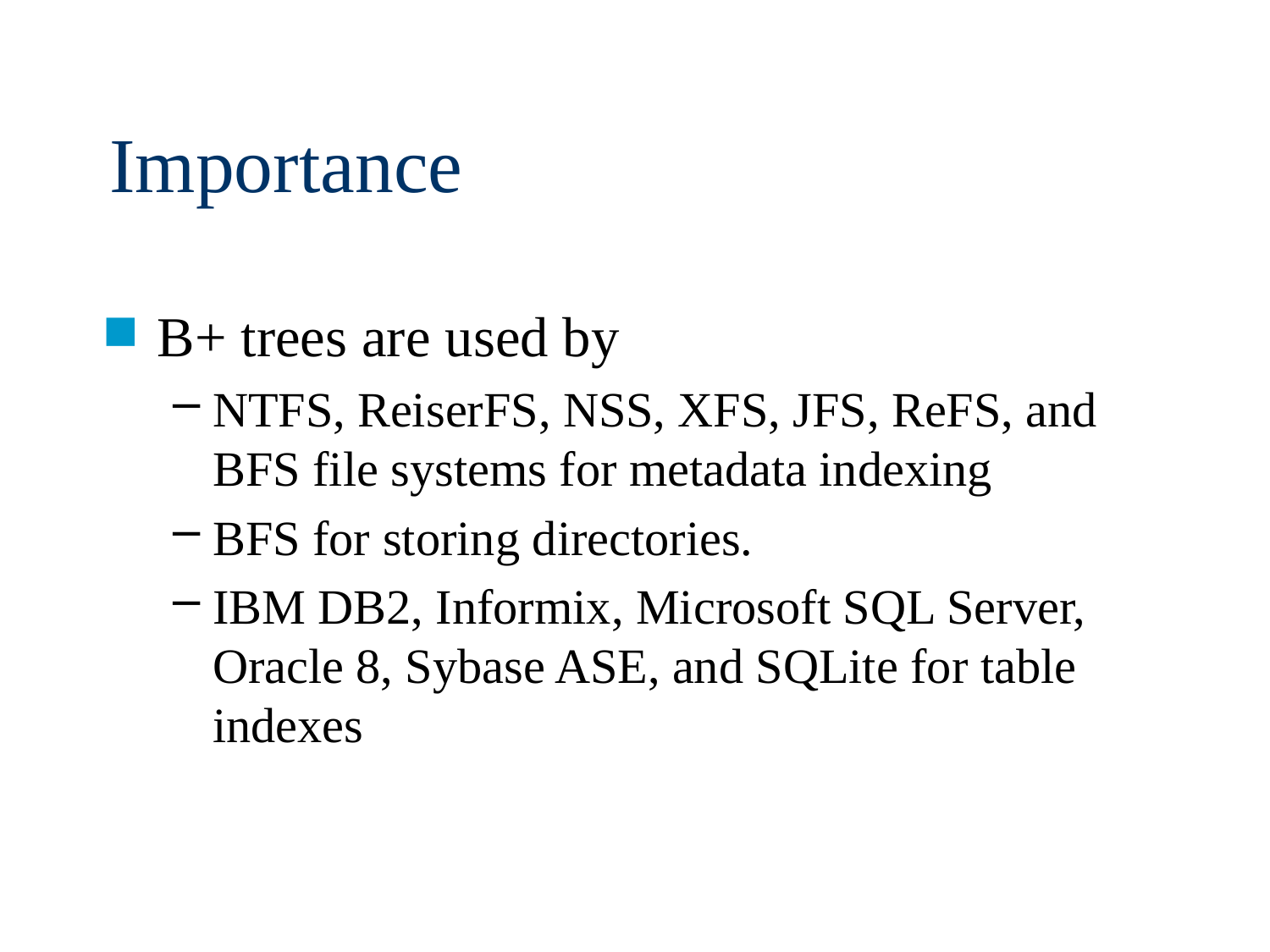

# Importance
B+ trees are used by
NTFS, ReiserFS, NSS, XFS, JFS, ReFS, and BFS file systems for metadata indexing
BFS for storing directories.
IBM DB2, Informix, Microsoft SQL Server, Oracle 8, Sybase ASE, and SQLite for table indexes